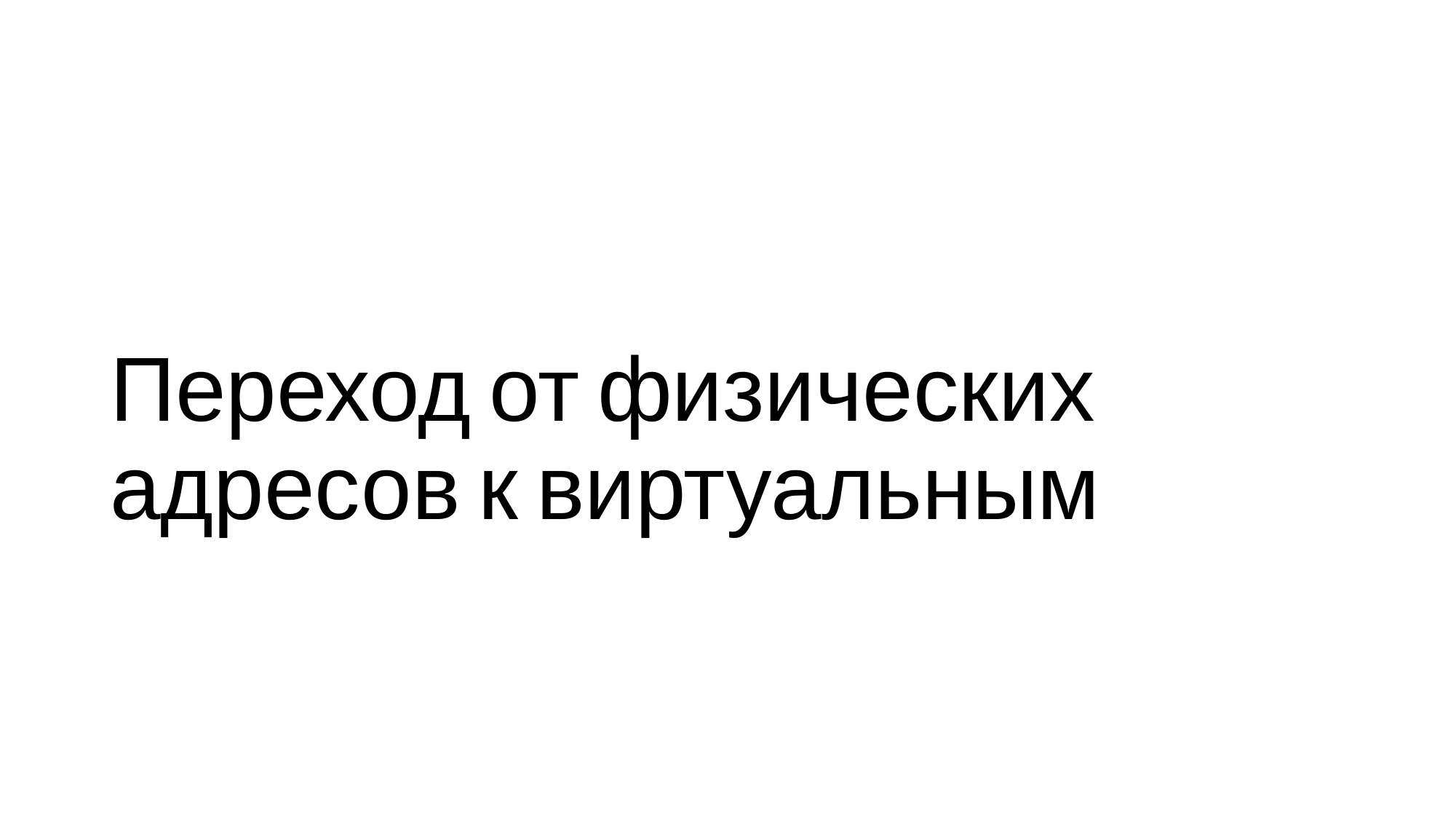

# Переход от физических адресов к виртуальным